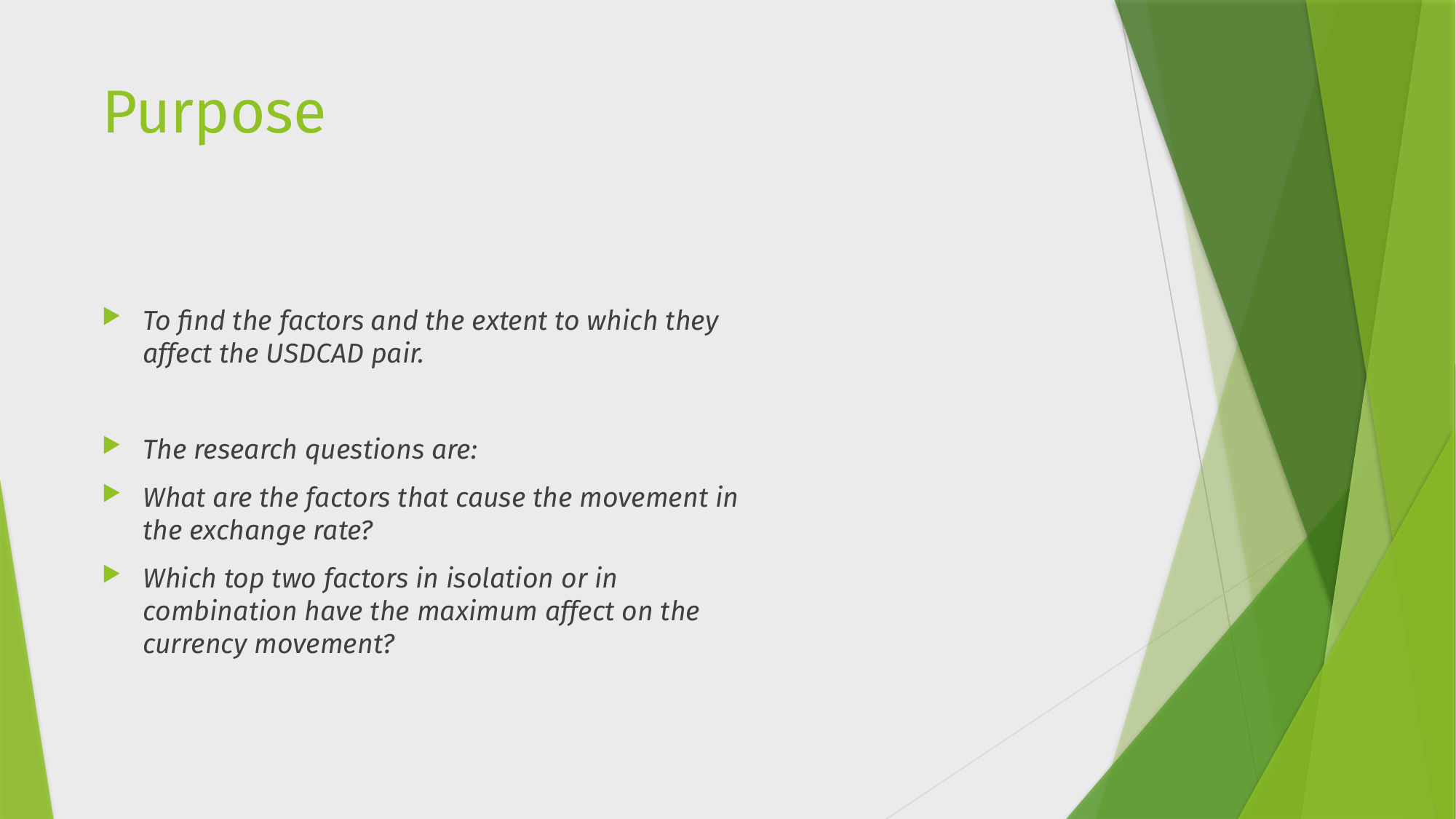

# Purpose
To find the factors and the extent to which they affect the USDCAD pair.

The research questions are:
What are the factors that cause the movement in the exchange rate?
Which top two factors in isolation or in combination have the maximum affect on the currency movement?